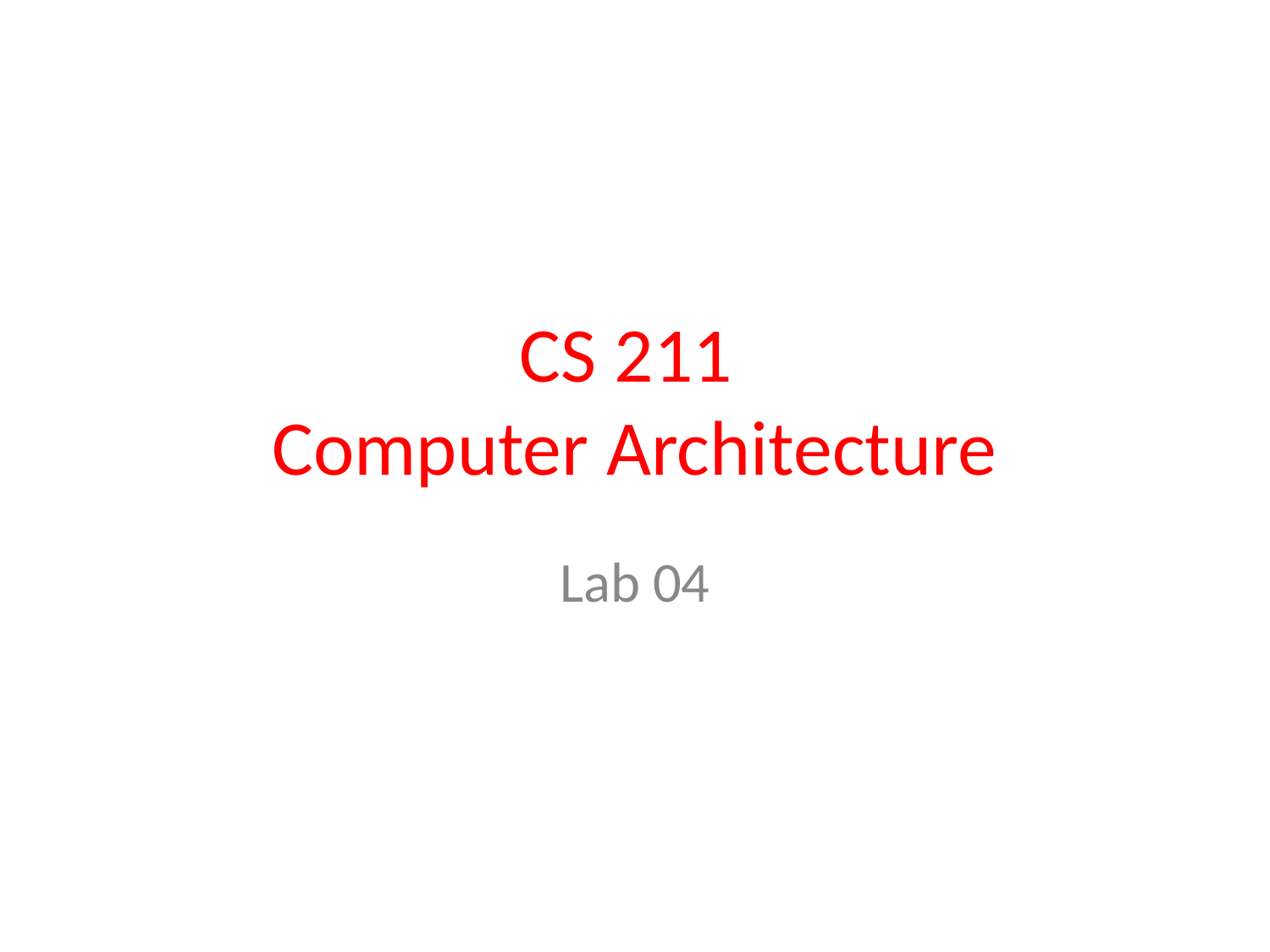

# CS 211 Computer Architecture
Lab 04